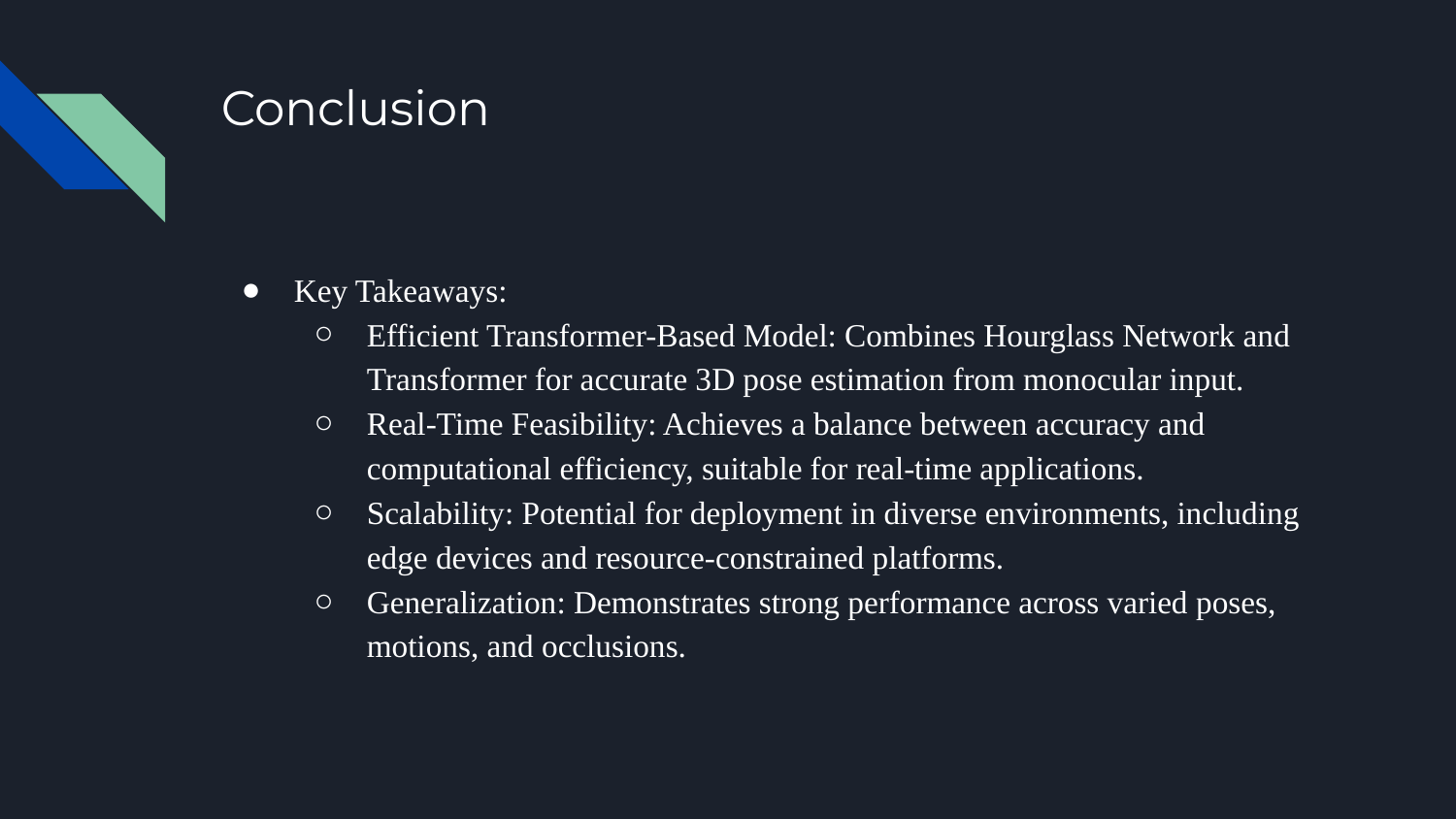

# Conclusion
Key Takeaways:
Efficient Transformer-Based Model: Combines Hourglass Network and Transformer for accurate 3D pose estimation from monocular input.
Real-Time Feasibility: Achieves a balance between accuracy and computational efficiency, suitable for real-time applications.
Scalability: Potential for deployment in diverse environments, including edge devices and resource-constrained platforms.
Generalization: Demonstrates strong performance across varied poses, motions, and occlusions.